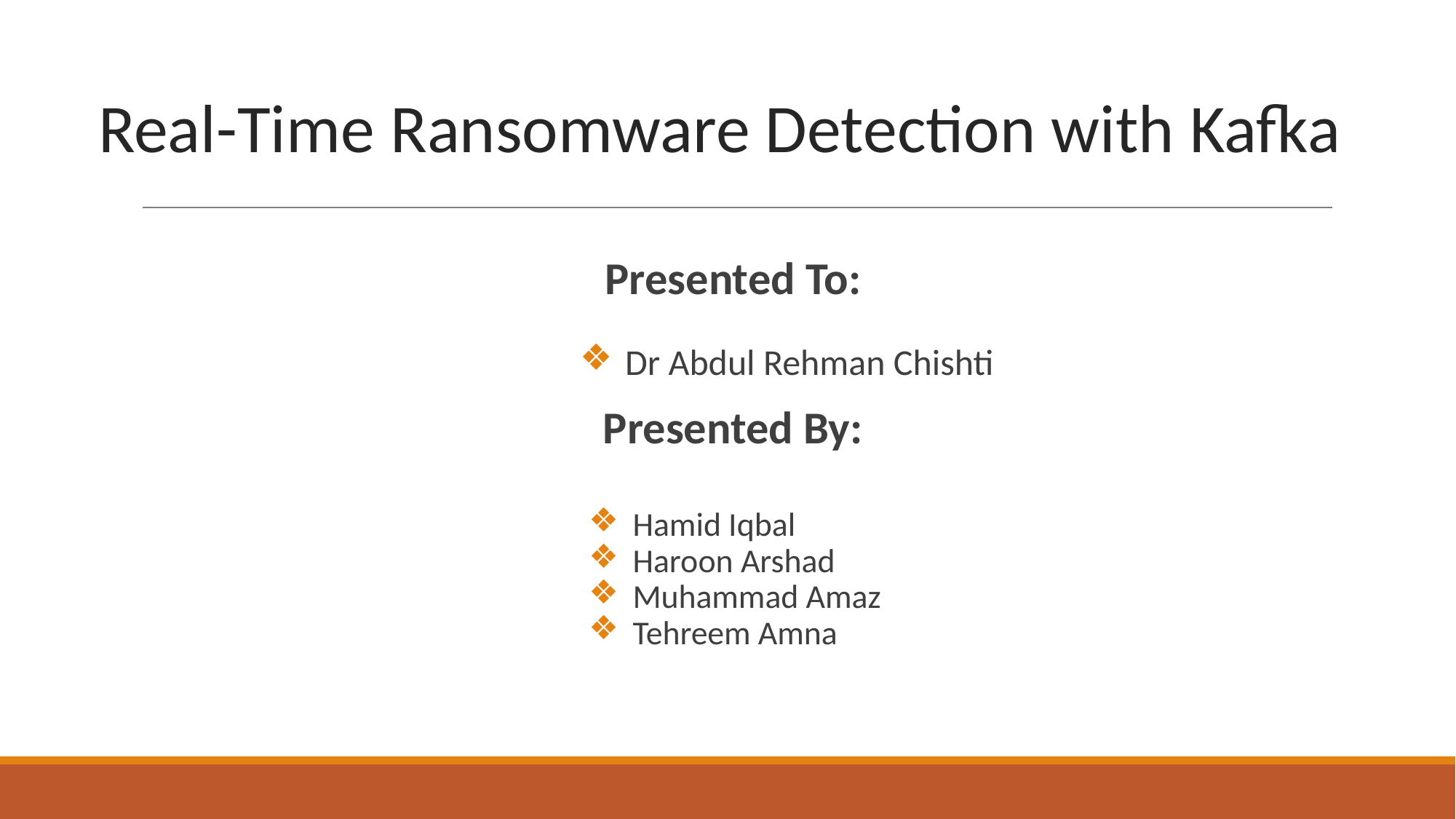

Real-Time Ransomware Detection with Kafka
Presented To:

Dr Abdul Rehman Chishti
Presented By:

Hamid Iqbal
Haroon Arshad
Muhammad Amaz
Tehreem Amna